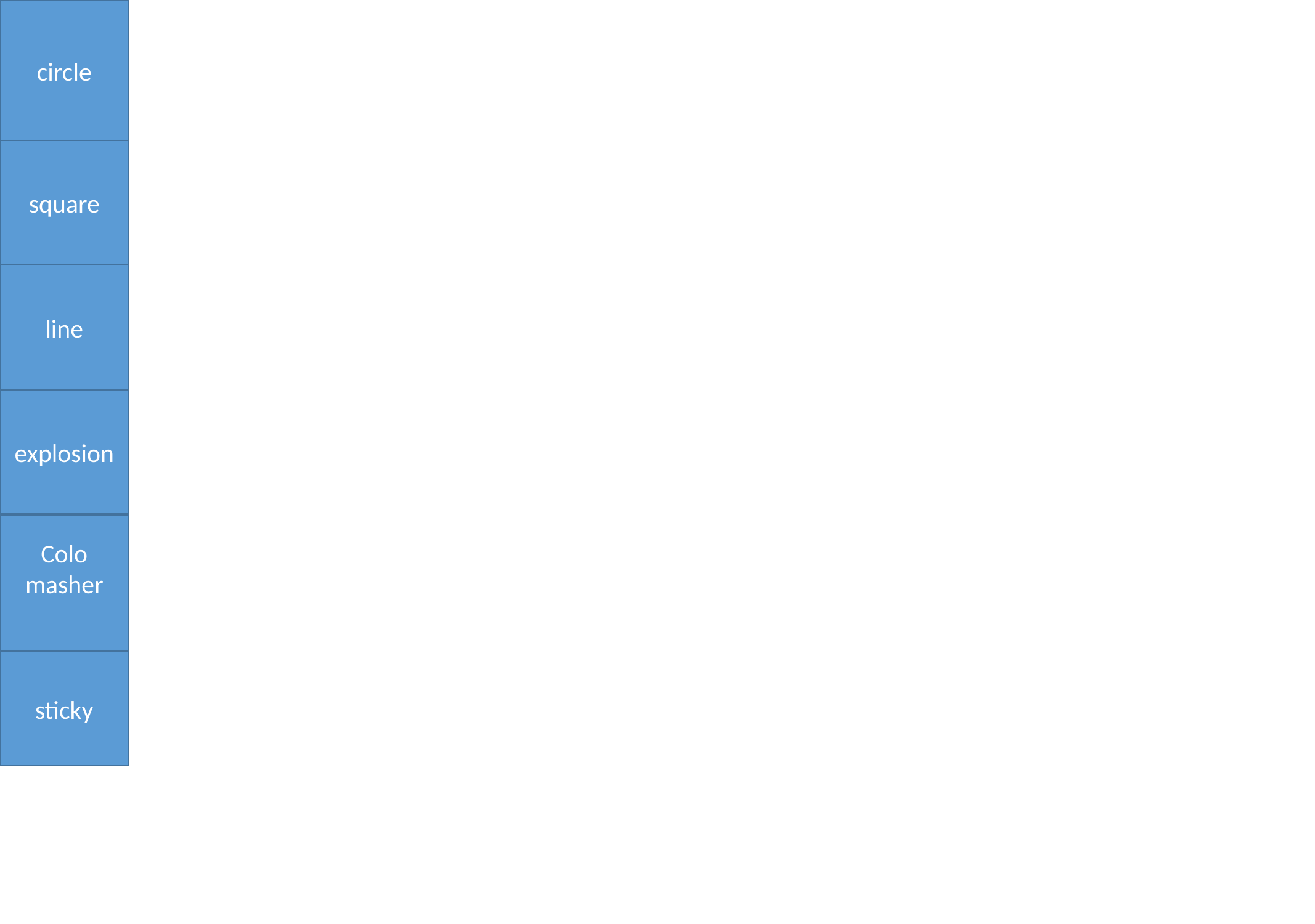

circle
square
line
explosion
Colo masher

sticky